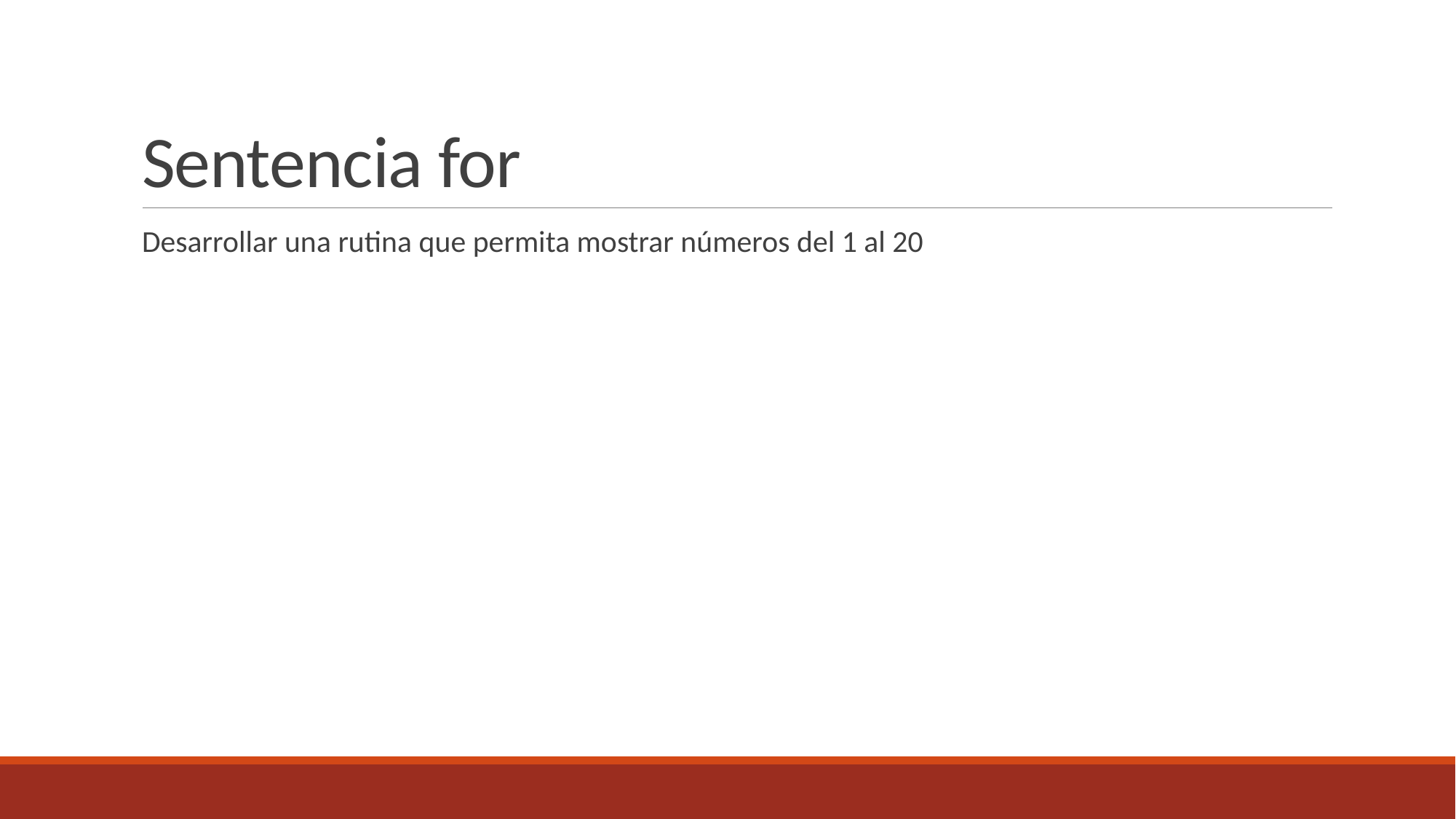

# Sentencia for
Desarrollar una rutina que permita mostrar números del 1 al 20